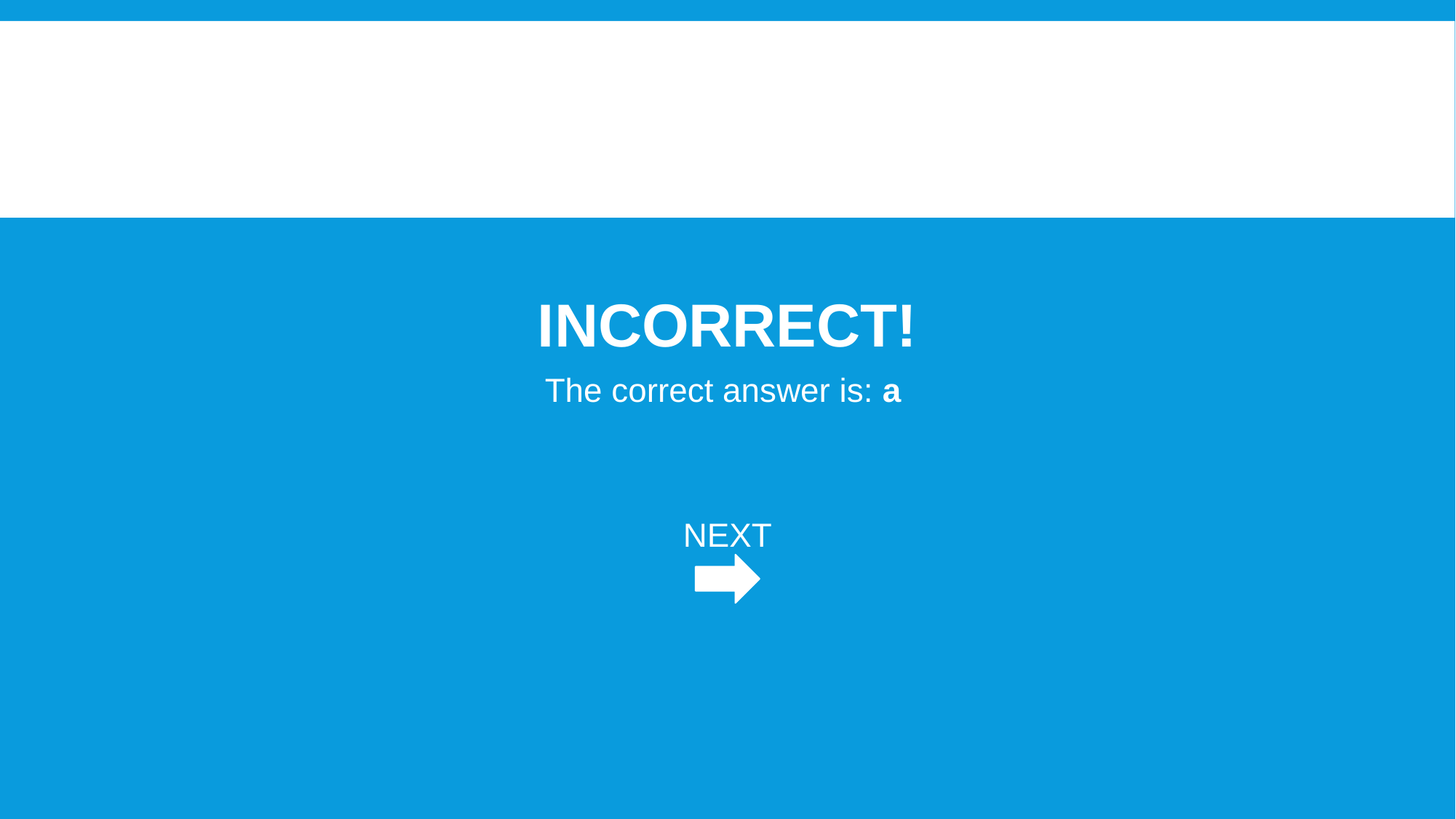

# Incorrect!
The correct answer is: a
NEXT